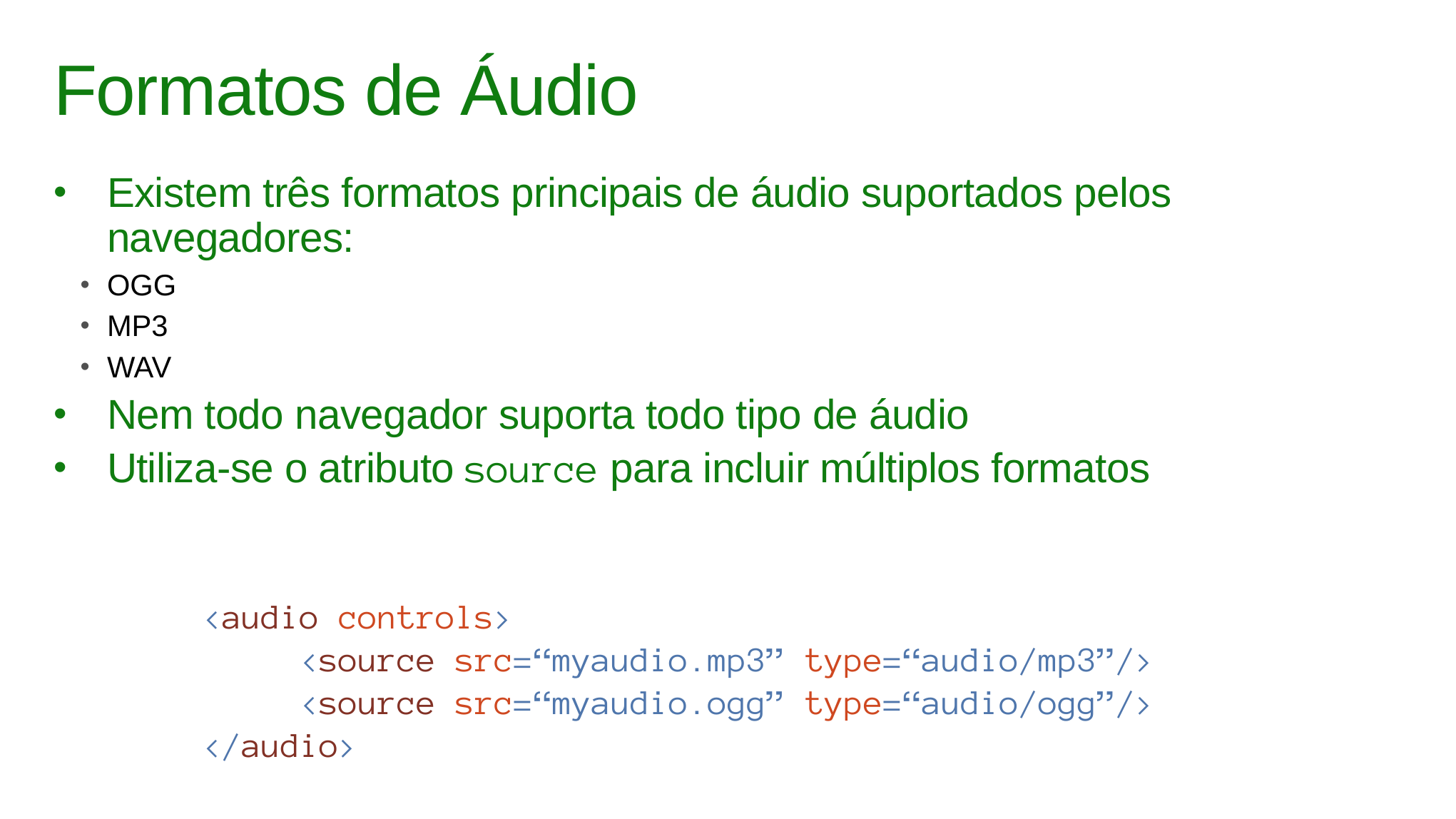

# Formatos de Áudio
Existem três formatos principais de áudio suportados pelos navegadores:
OGG
MP3
WAV
Nem todo navegador suporta todo tipo de áudio
Utiliza-se o atributo source para incluir múltiplos formatos
<audio controls>
     <source src=“myaudio.mp3” type=“audio/mp3”/>
     <source src=“myaudio.ogg” type=“audio/ogg”/>
</audio>